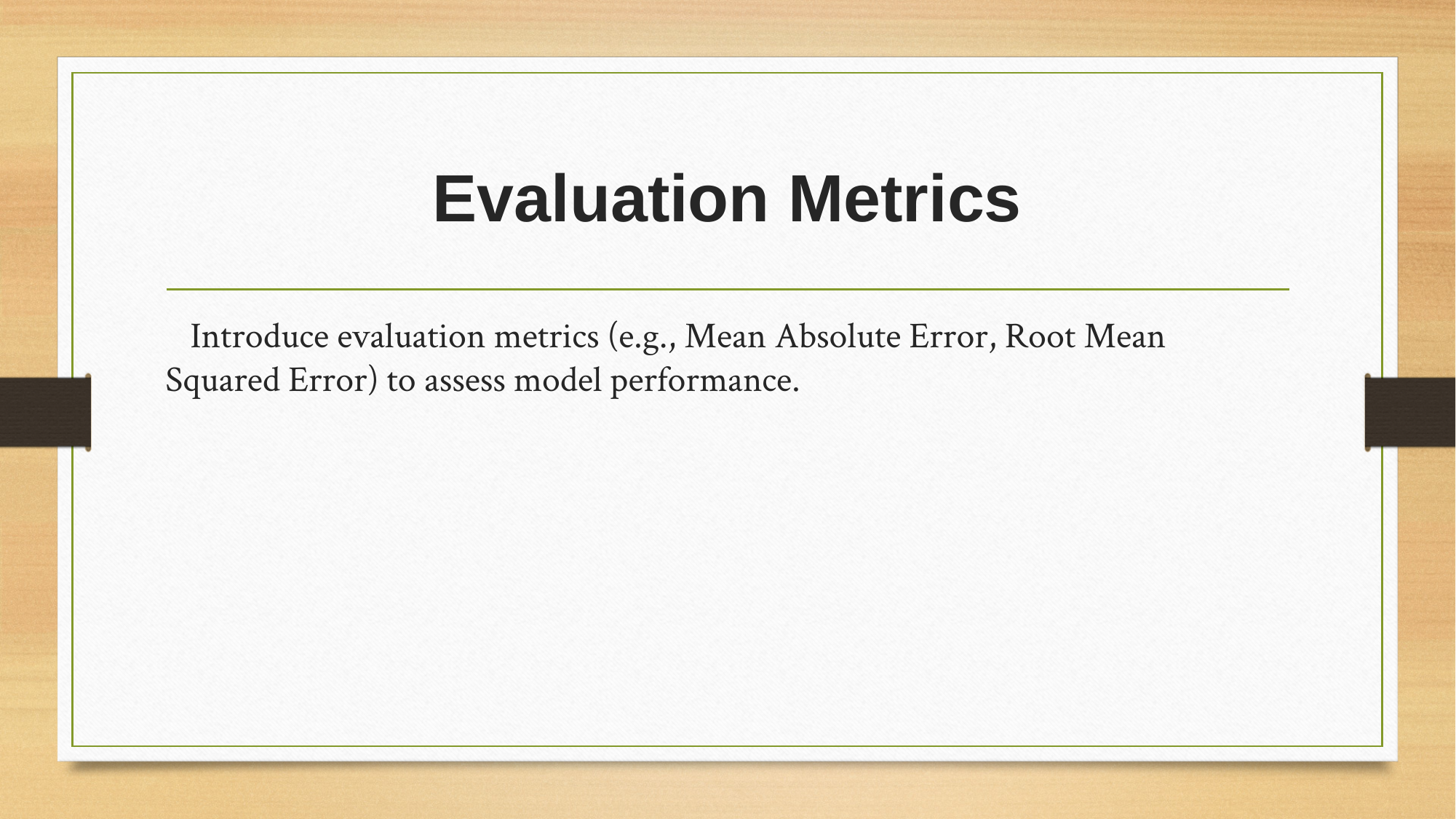

# Evaluation Metrics
   Introduce evaluation metrics (e.g., Mean Absolute Error, Root Mean Squared Error) to assess model performance.